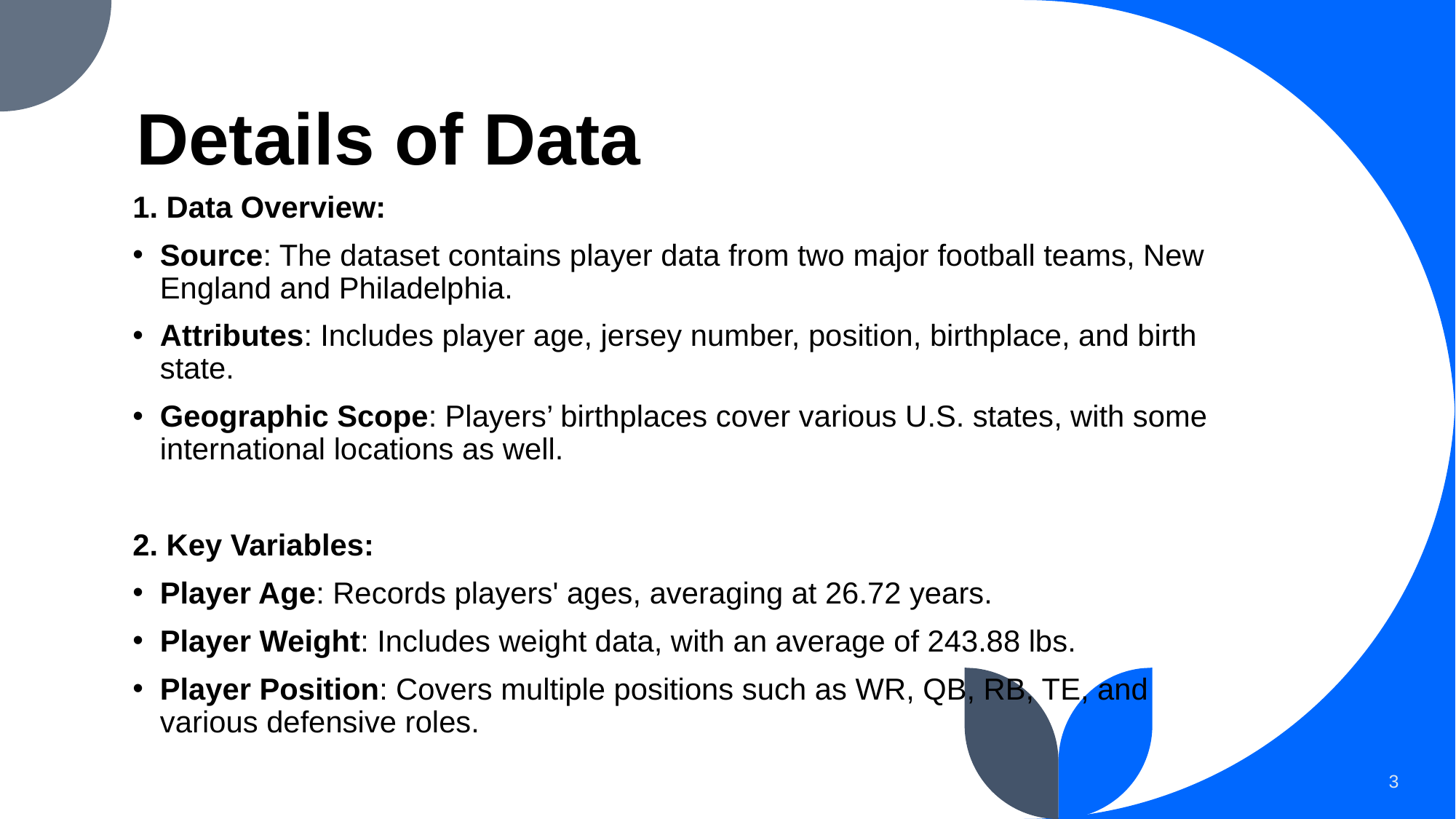

# Details of Data
1. Data Overview:
Source: The dataset contains player data from two major football teams, New England and Philadelphia.
Attributes: Includes player age, jersey number, position, birthplace, and birth state.
Geographic Scope: Players’ birthplaces cover various U.S. states, with some international locations as well.

2. Key Variables:
Player Age: Records players' ages, averaging at 26.72 years.
Player Weight: Includes weight data, with an average of 243.88 lbs.
Player Position: Covers multiple positions such as WR, QB, RB, TE, and various defensive roles.

3